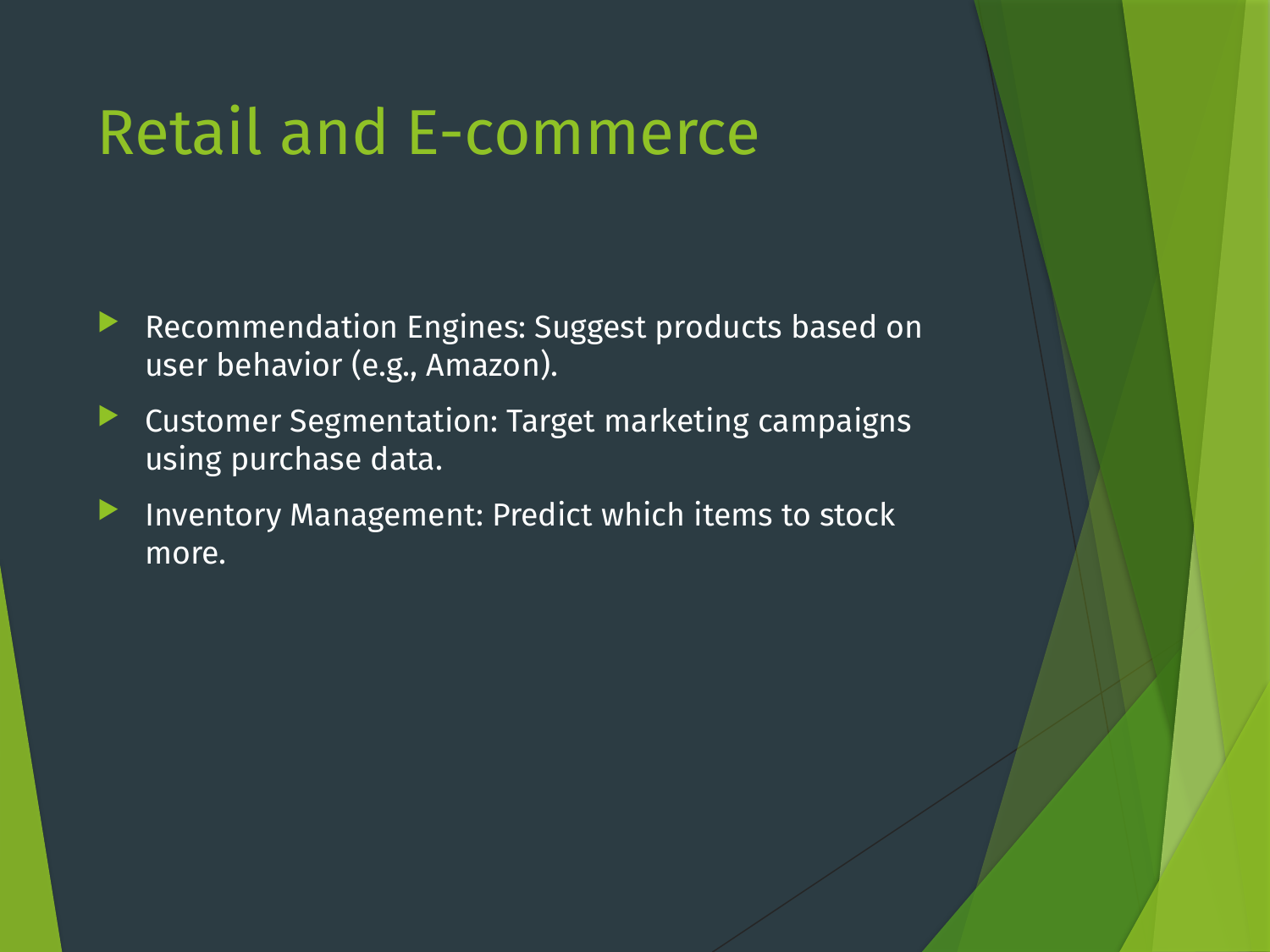

# Retail and E-commerce
Recommendation Engines: Suggest products based on user behavior (e.g., Amazon).
Customer Segmentation: Target marketing campaigns using purchase data.
Inventory Management: Predict which items to stock more.